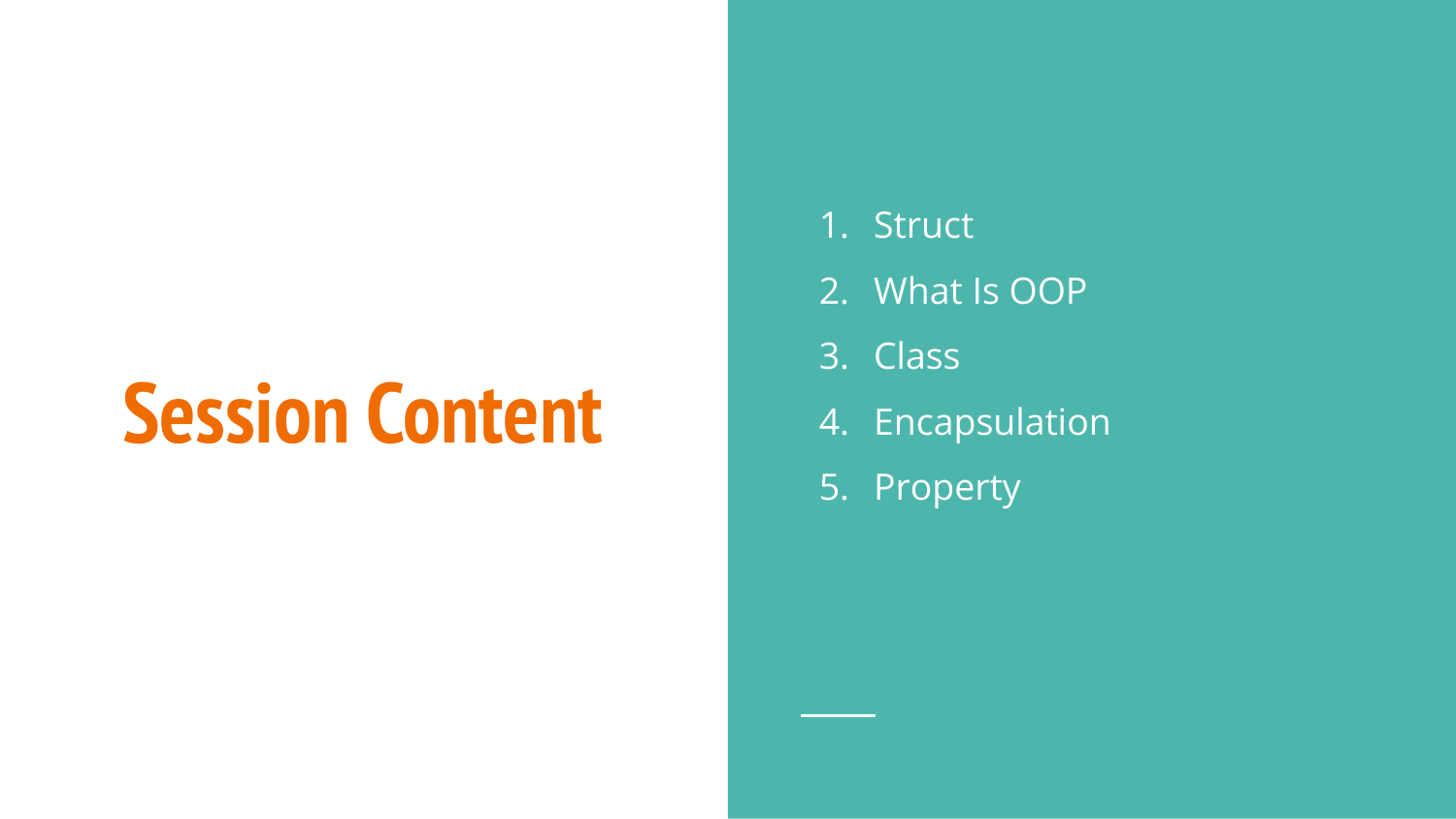

Struct
What Is OOP
Class
Encapsulation
Property

# Session Content